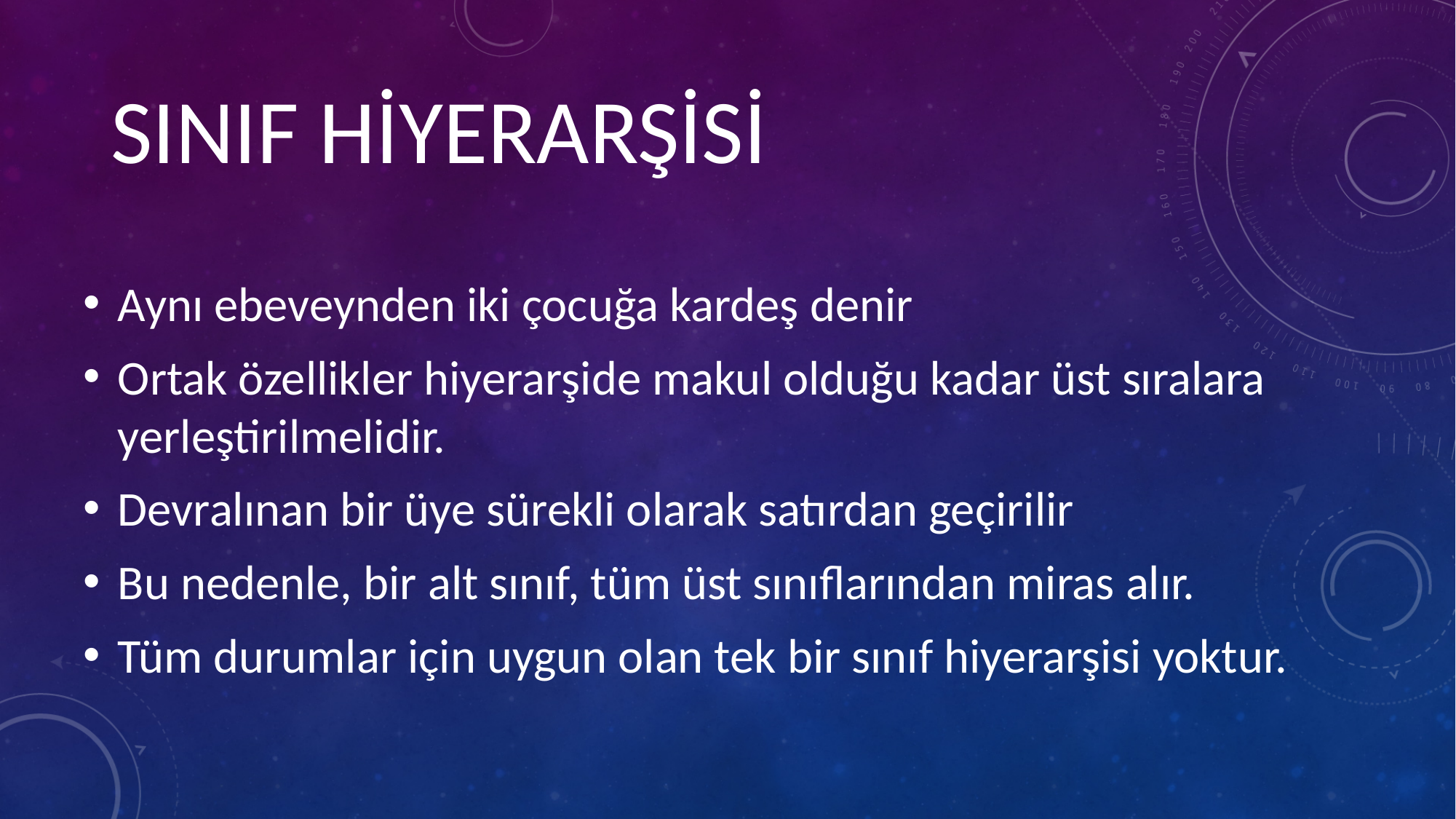

# Sınıf hiyerarşisi
Aynı ebeveynden iki çocuğa kardeş denir
Ortak özellikler hiyerarşide makul olduğu kadar üst sıralara yerleştirilmelidir.
Devralınan bir üye sürekli olarak satırdan geçirilir
Bu nedenle, bir alt sınıf, tüm üst sınıflarından miras alır.
Tüm durumlar için uygun olan tek bir sınıf hiyerarşisi yoktur.